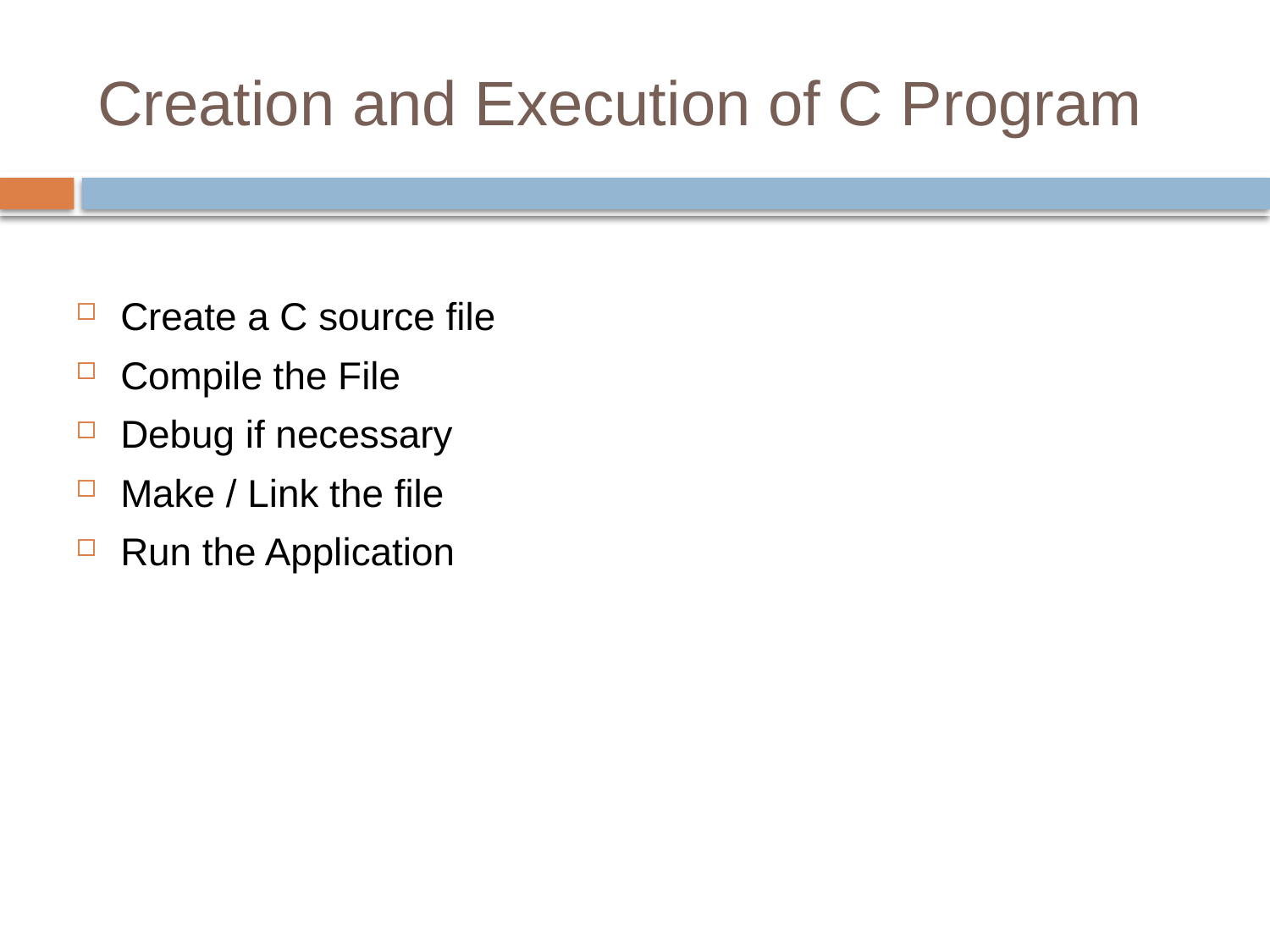

# Creation and Execution of C Program
Create a C source file
Compile the File
Debug if necessary
Make / Link the file
Run the Application